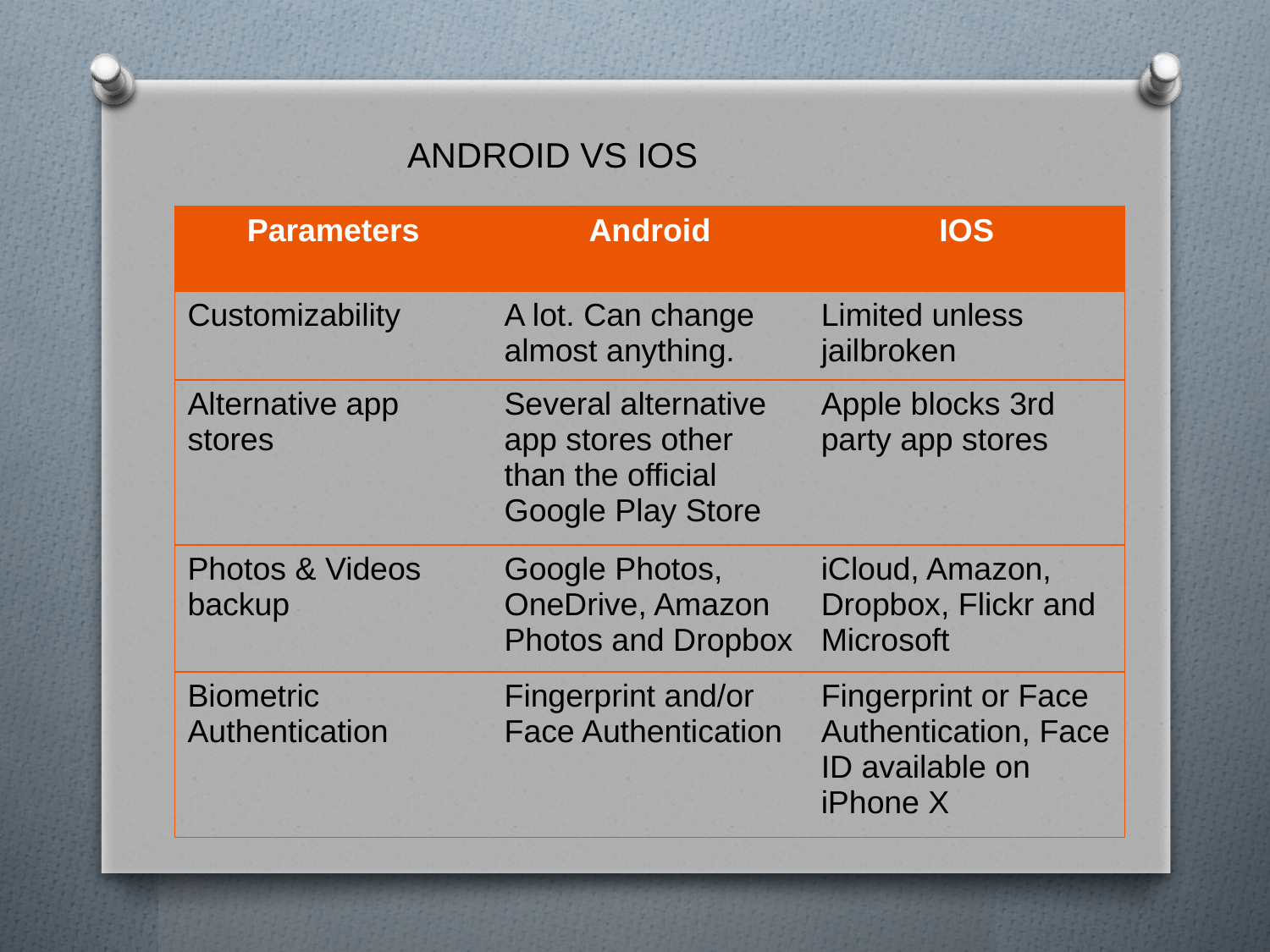

ANDROID VS IOS
| Parameters | Android | IOS |
| --- | --- | --- |
| Customizability | A lot. Can change almost anything. | Limited unless jailbroken |
| Alternative app stores | Several alternative app stores other than the official Google Play Store | Apple blocks 3rd party app stores |
| Photos & Videos backup | Google Photos, OneDrive, Amazon Photos and Dropbox | iCloud, Amazon, Dropbox, Flickr and Microsoft |
| Biometric Authentication | Fingerprint and/or Face Authentication | Fingerprint or Face Authentication, Face ID available on iPhone X |